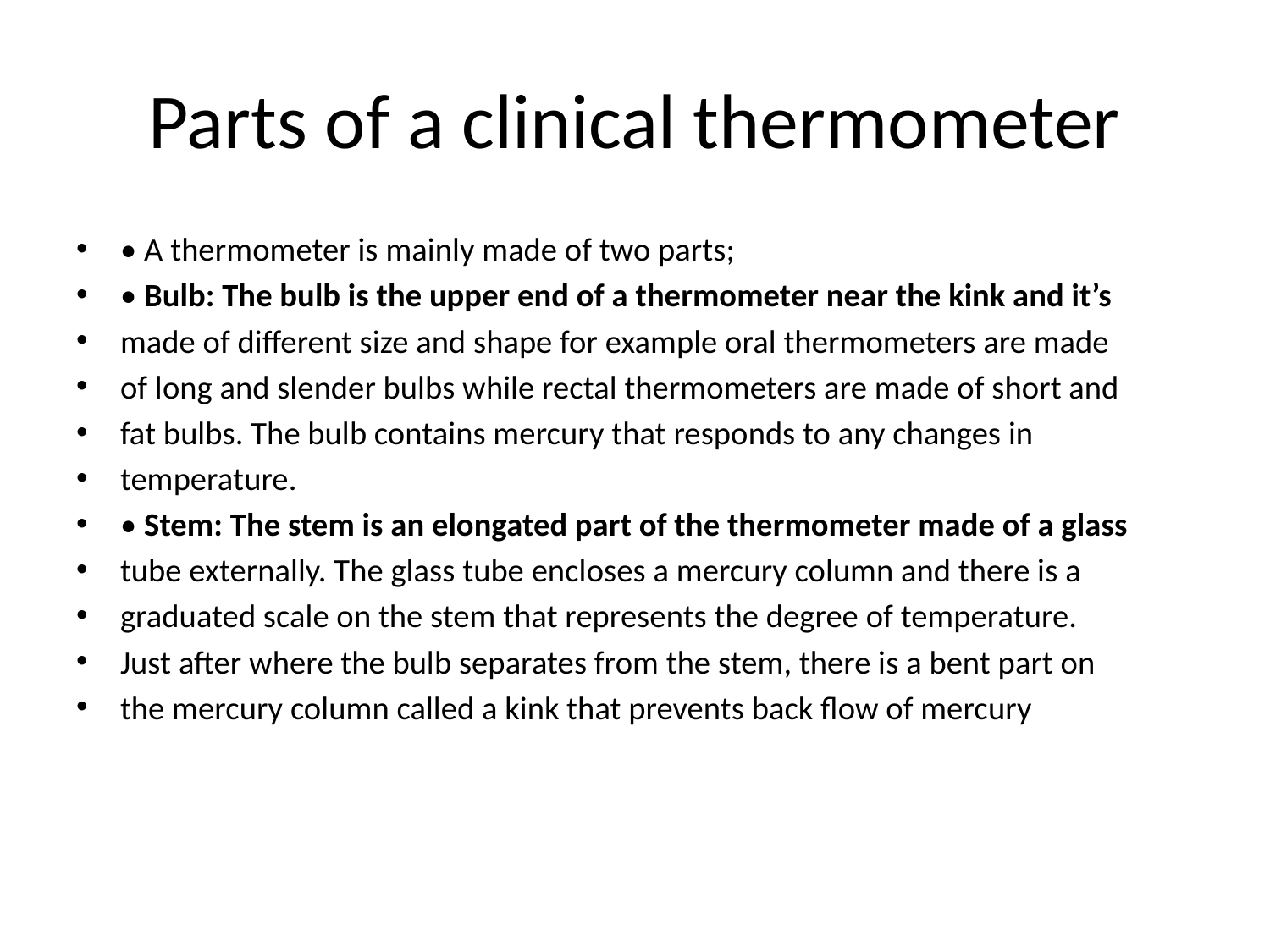

# Parts of a clinical thermometer
• A thermometer is mainly made of two parts;
• Bulb: The bulb is the upper end of a thermometer near the kink and it’s
made of different size and shape for example oral thermometers are made
of long and slender bulbs while rectal thermometers are made of short and
fat bulbs. The bulb contains mercury that responds to any changes in
temperature.
• Stem: The stem is an elongated part of the thermometer made of a glass
tube externally. The glass tube encloses a mercury column and there is a
graduated scale on the stem that represents the degree of temperature.
Just after where the bulb separates from the stem, there is a bent part on
the mercury column called a kink that prevents back flow of mercury